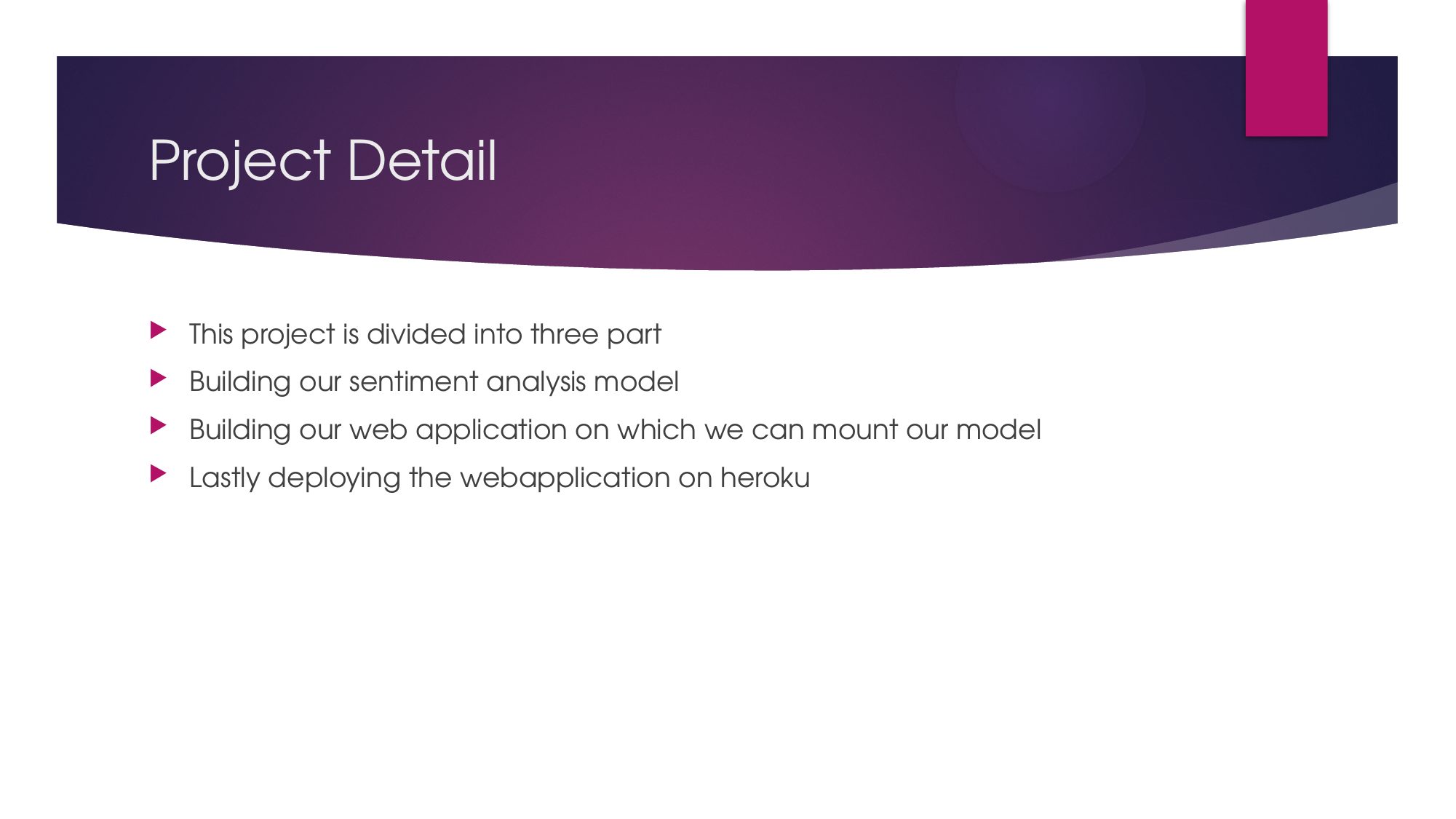

# Project Detail
This project is divided into three part
Building our sentiment analysis model
Building our web application on which we can mount our model
Lastly deploying the webapplication on heroku